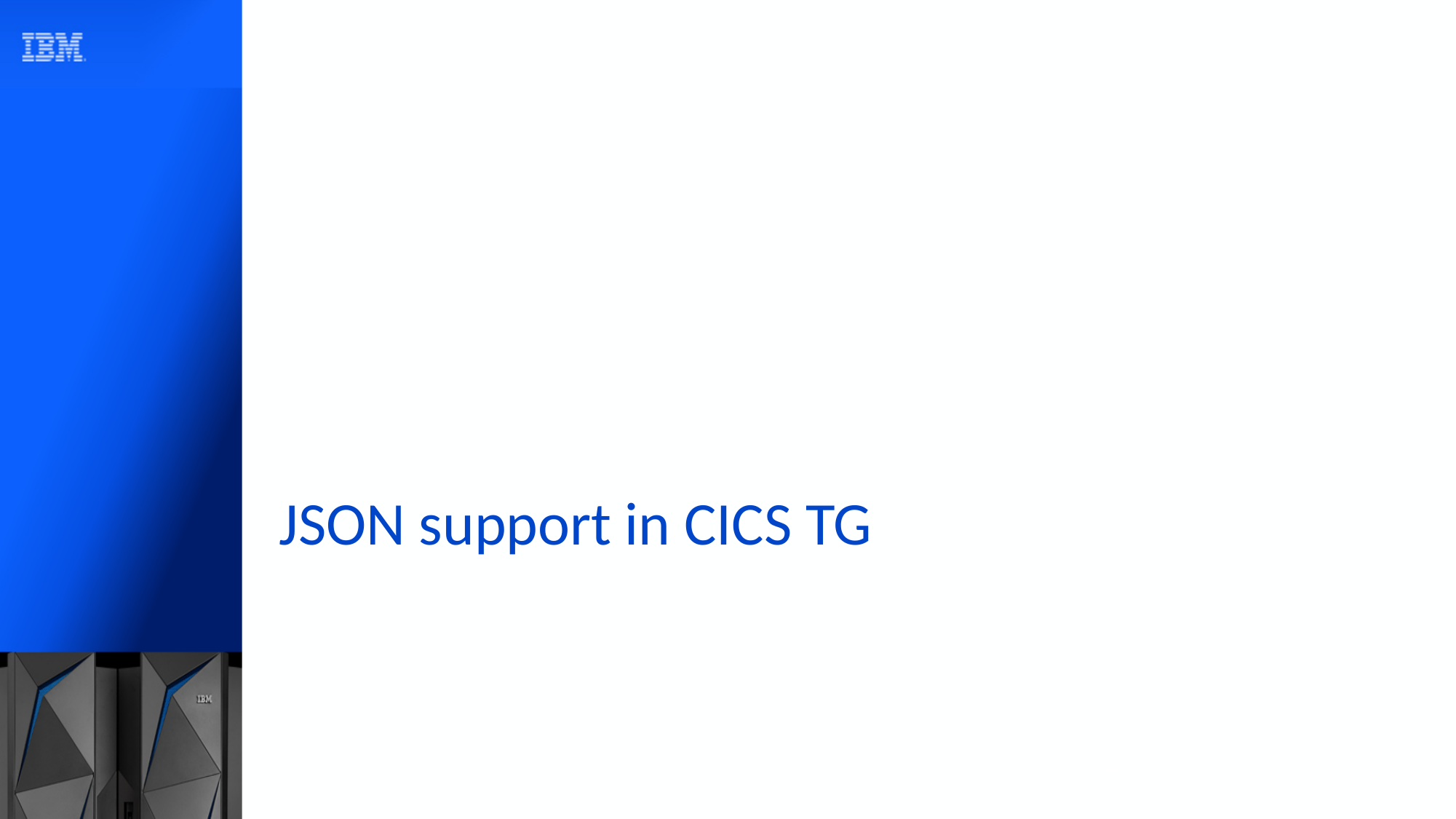

#
JSON support in CICS TG
34